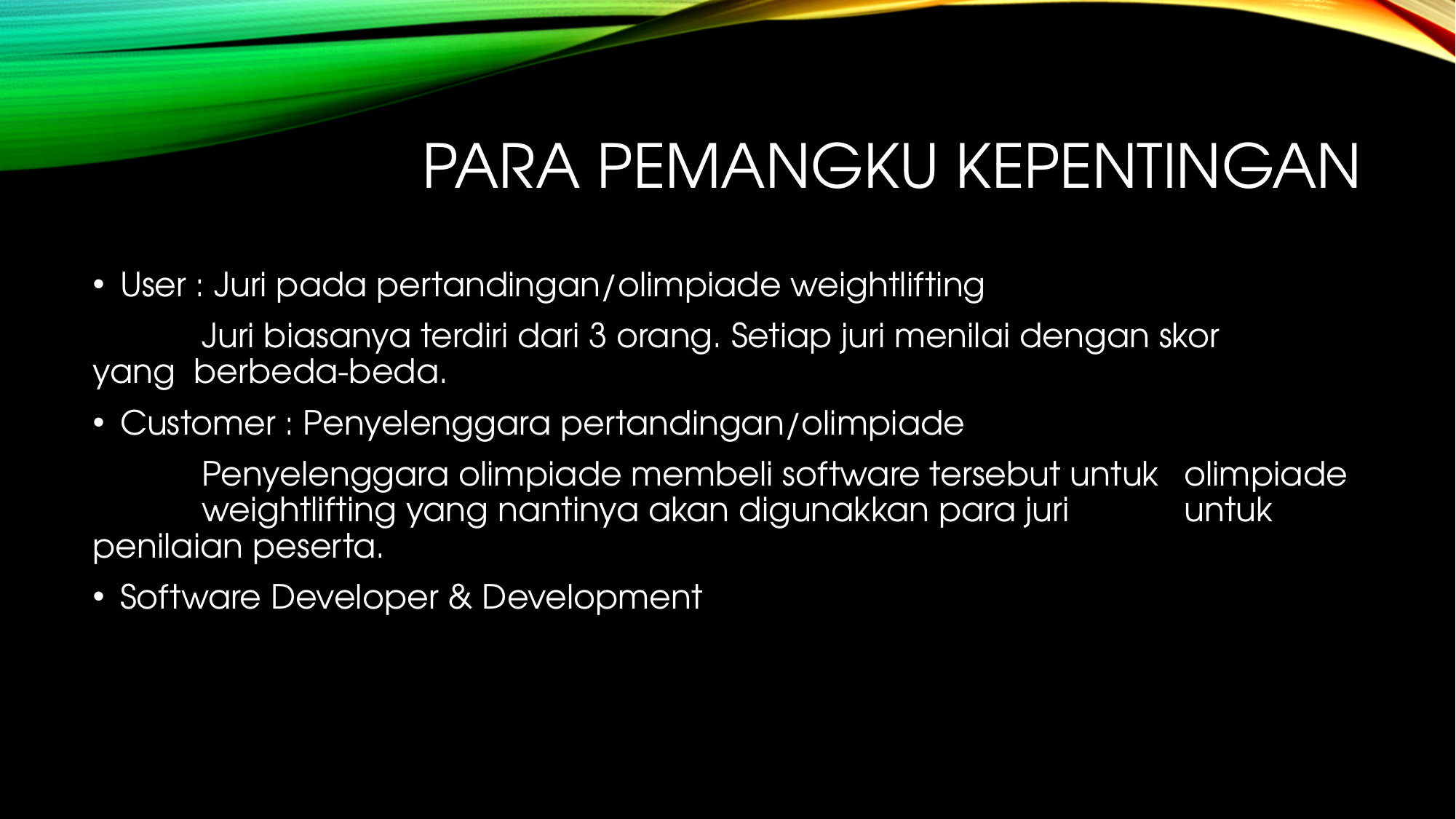

# Para pemangku kepentingan
User : Juri pada pertandingan/olimpiade weightlifting
	Juri biasanya terdiri dari 3 orang. Setiap juri menilai dengan skor 	yang  berbeda-beda.
Customer : Penyelenggara pertandingan/olimpiade
	Penyelenggara olimpiade membeli software tersebut untuk 	olimpiade 	weightlifting yang nantinya akan digunakkan para juri 	untuk 	penilaian peserta.
Software Developer & Development